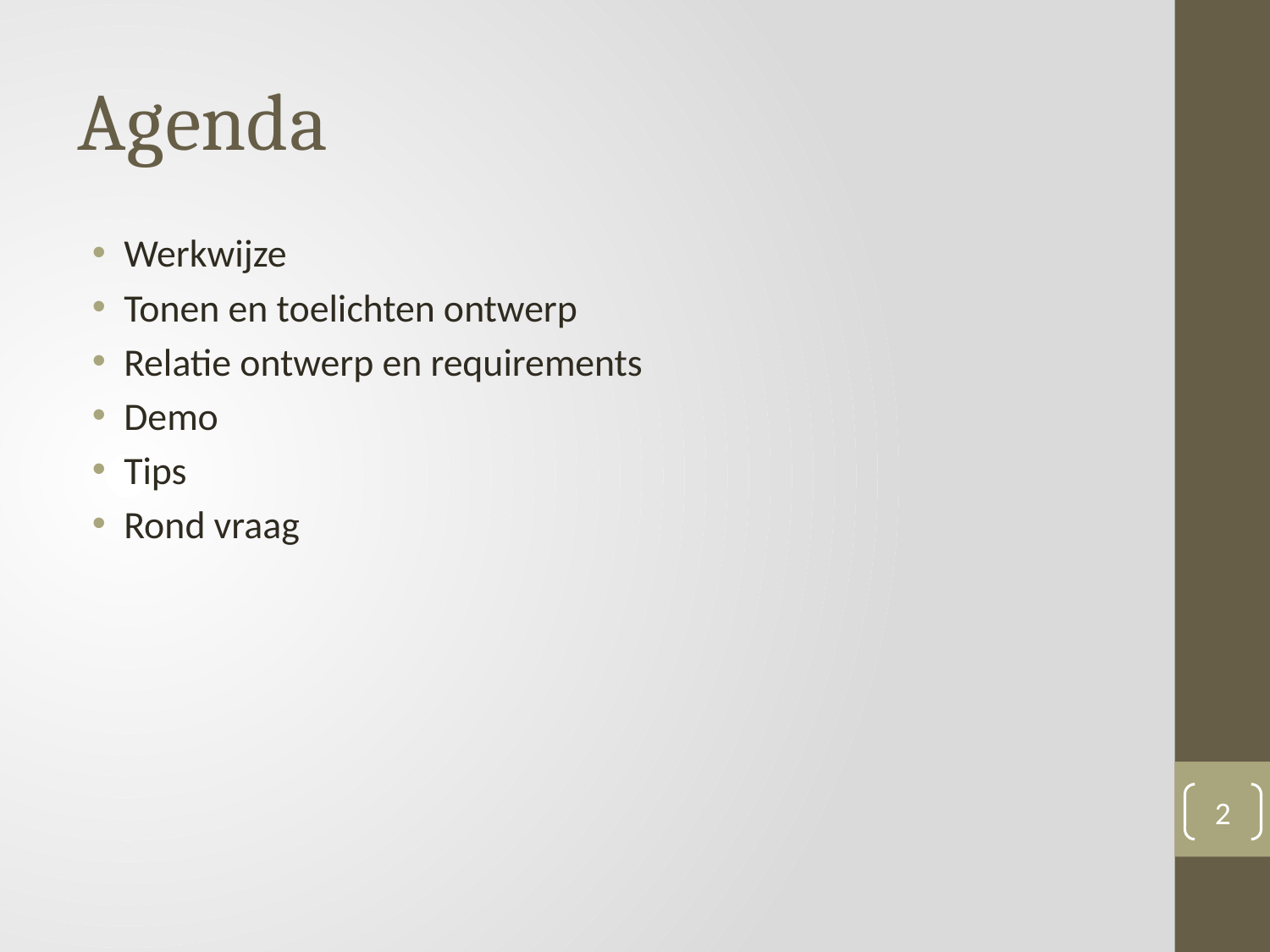

# Agenda
Werkwijze
Tonen en toelichten ontwerp
Relatie ontwerp en requirements
Demo
Tips
Rond vraag

2